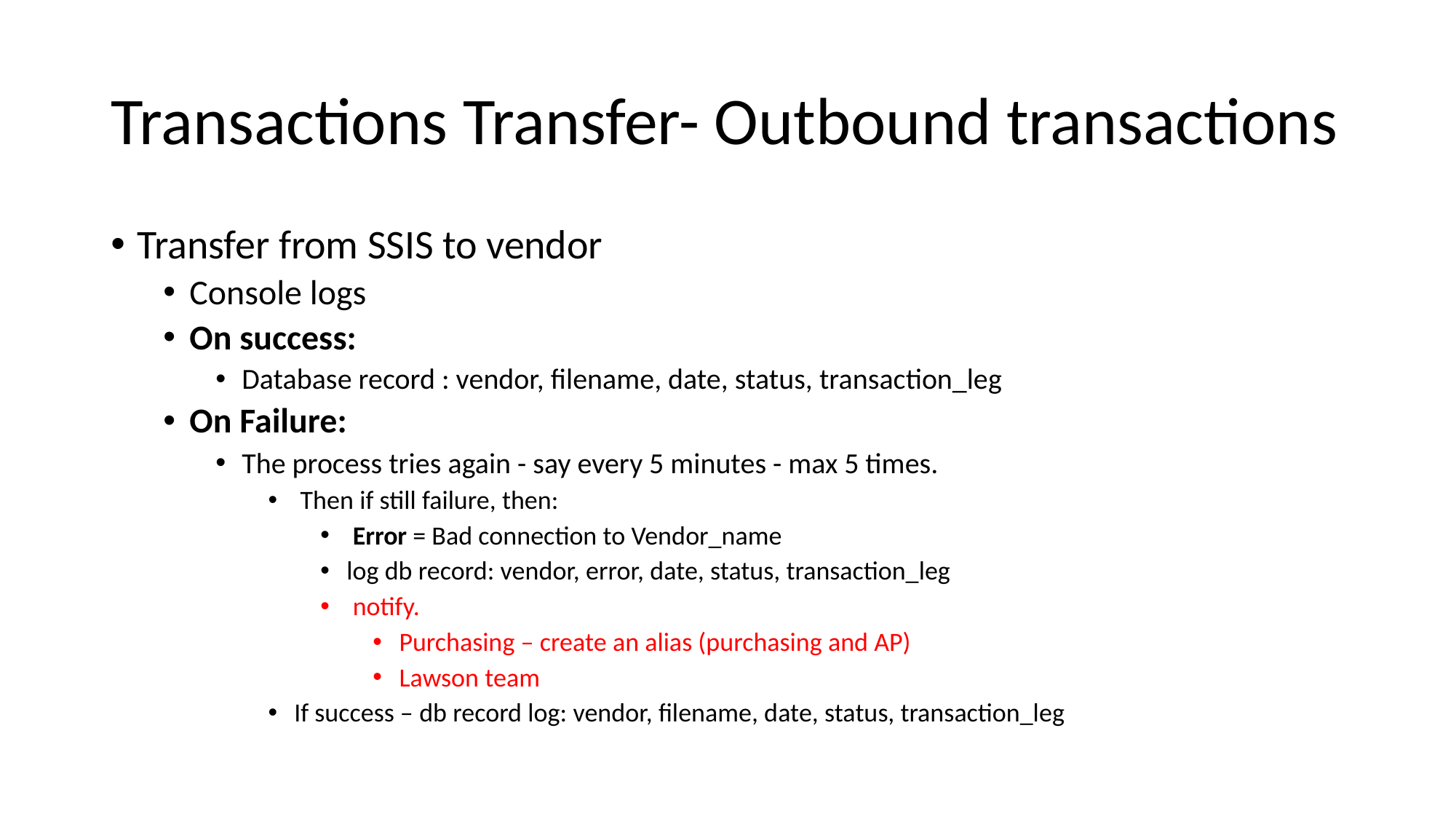

# Transactions Transfer- Outbound transactions
Transfer from SSIS to vendor
Console logs
On success:
Database record : vendor, filename, date, status, transaction_leg
On Failure:
The process tries again - say every 5 minutes - max 5 times.
 Then if still failure, then:
 Error = Bad connection to Vendor_name
log db record: vendor, error, date, status, transaction_leg
 notify.
Purchasing – create an alias (purchasing and AP)
Lawson team
If success – db record log: vendor, filename, date, status, transaction_leg